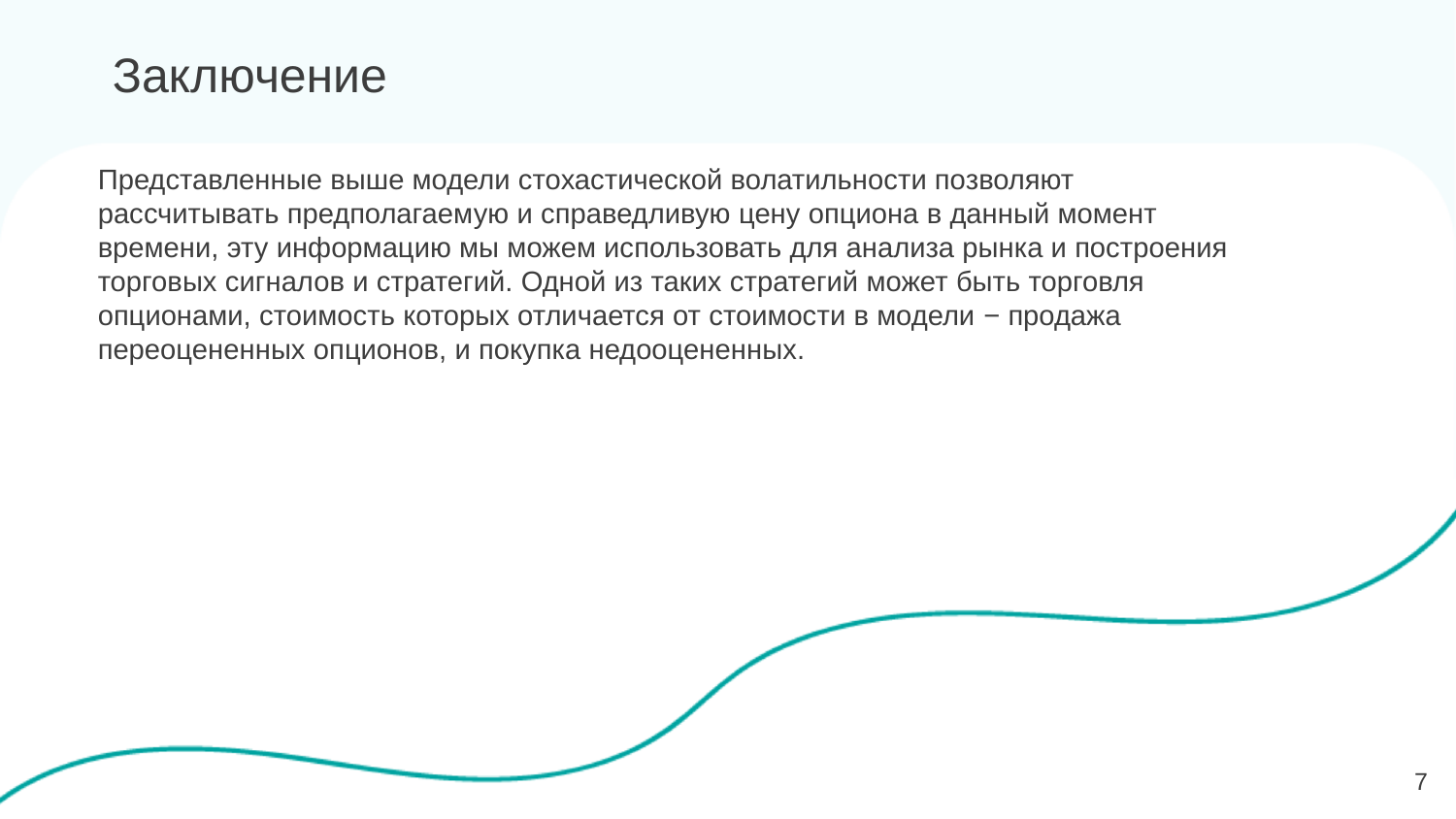

Заключение
Представленные выше модели стохастической волатильности позволяют рассчитывать предполагаемую и справедливую цену опциона в данный момент времени, эту информацию мы можем использовать для анализа рынка и построения торговых сигналов и стратегий. Одной из таких стратегий может быть торговля опционами, стоимость которых отличается от стоимости в модели − продажа переоцененных опционов, и покупка недооцененных.
7